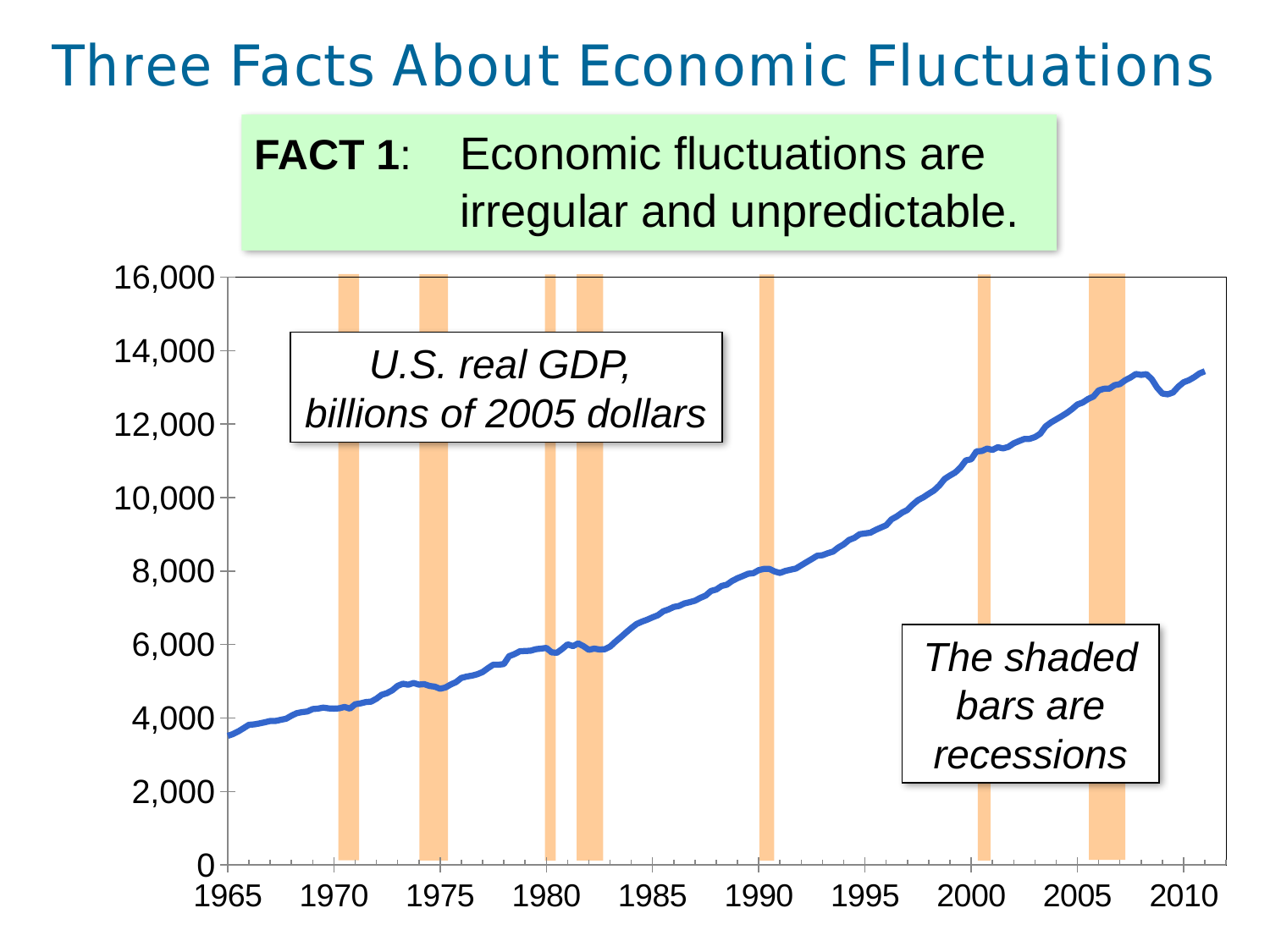

Three Facts About Economic Fluctuations
FACT 1: 	Economic fluctuations are irregular and unpredictable.

### Chart

| Category | GDPC1 |
|---|---|

U.S. real GDP,
billions of 2005 dollars
The shaded bars are recessions